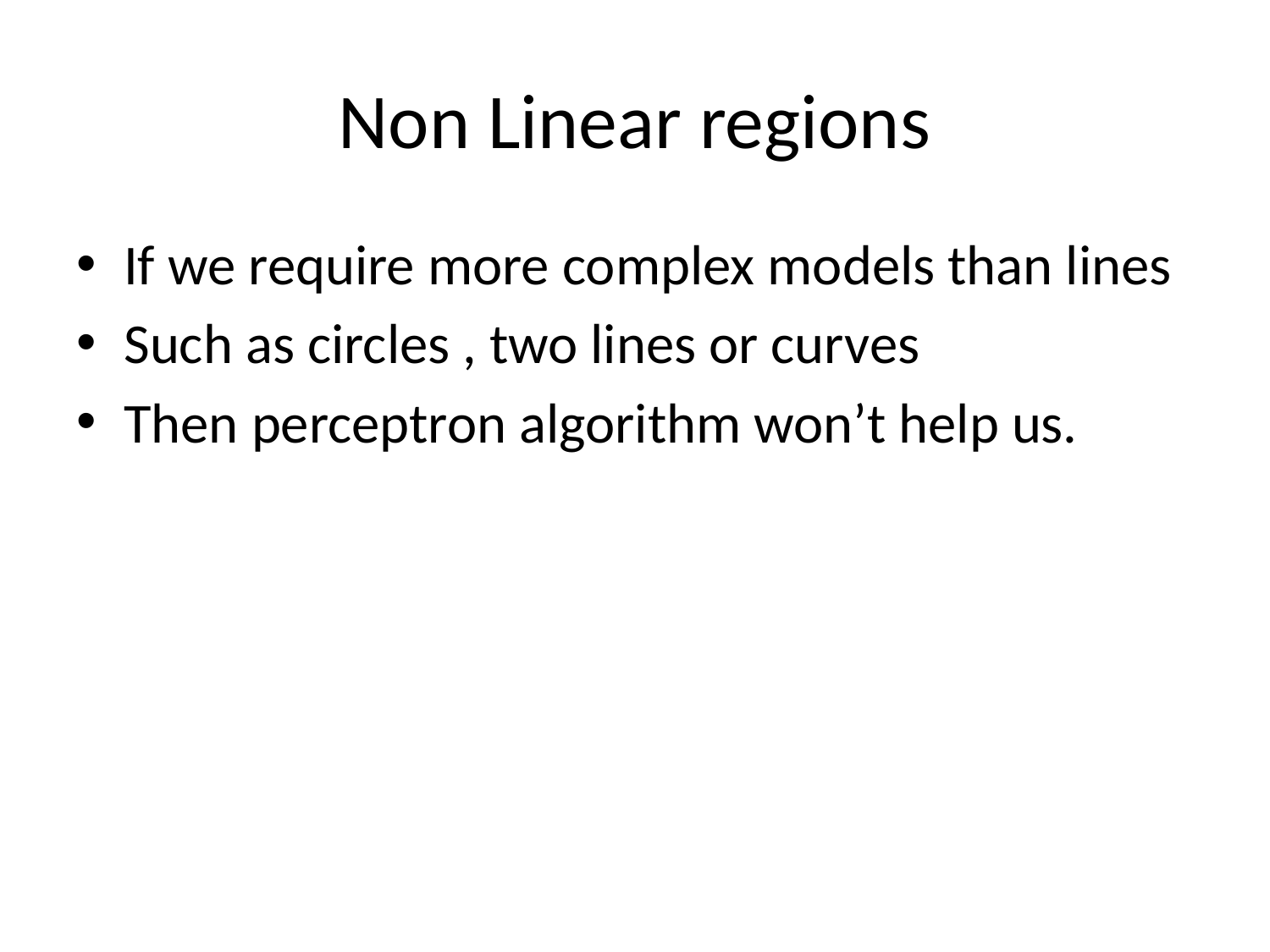

# Non Linear regions
If we require more complex models than lines
Such as circles , two lines or curves
Then perceptron algorithm won’t help us.